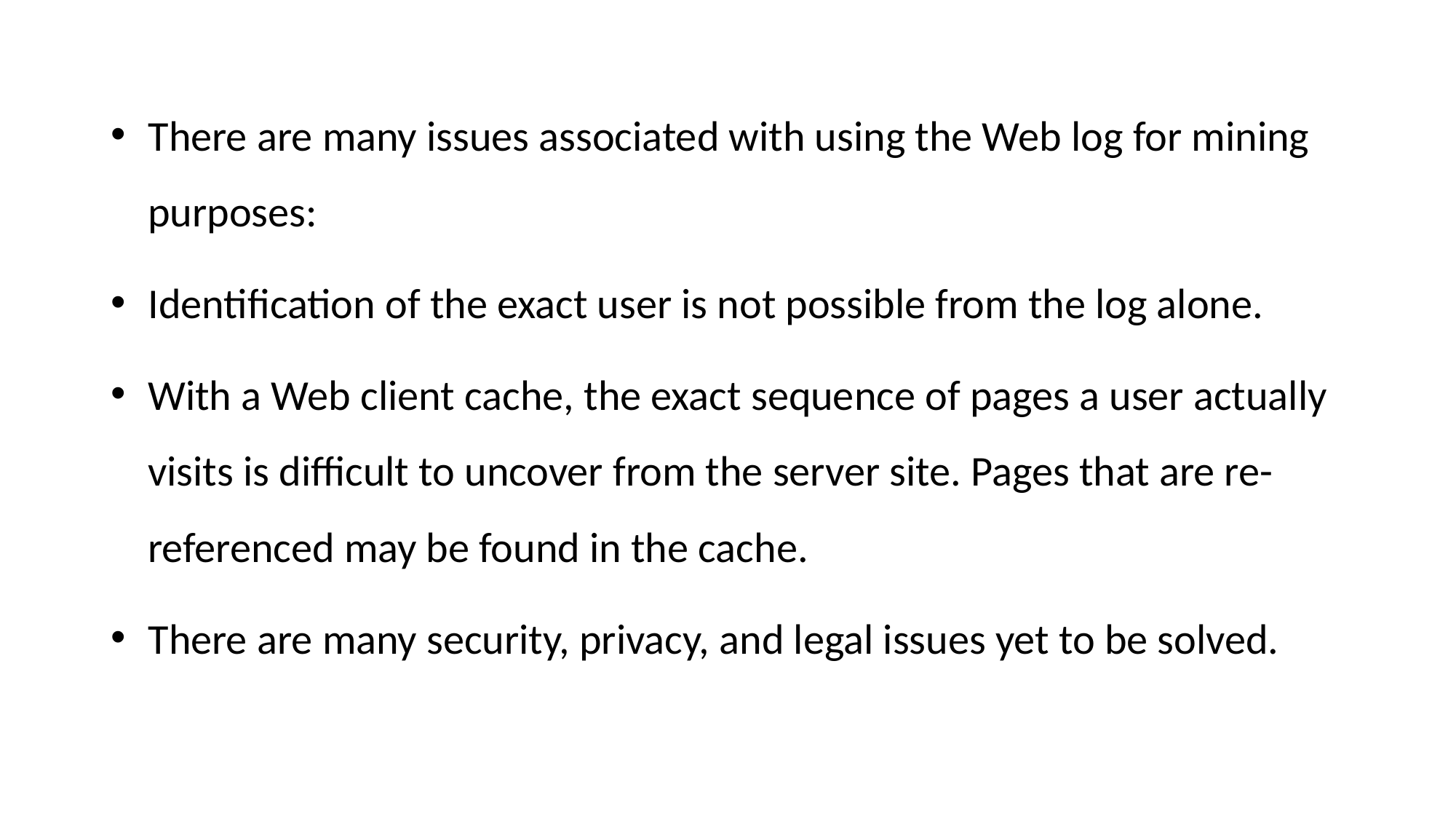

There are many issues associated with using the Web log for mining purposes:
Identification of the exact user is not possible from the log alone.
With a Web client cache, the exact sequence of pages a user actually visits is difficult to uncover from the server site. Pages that are re-referenced may be found in the cache.
There are many security, privacy, and legal issues yet to be solved.